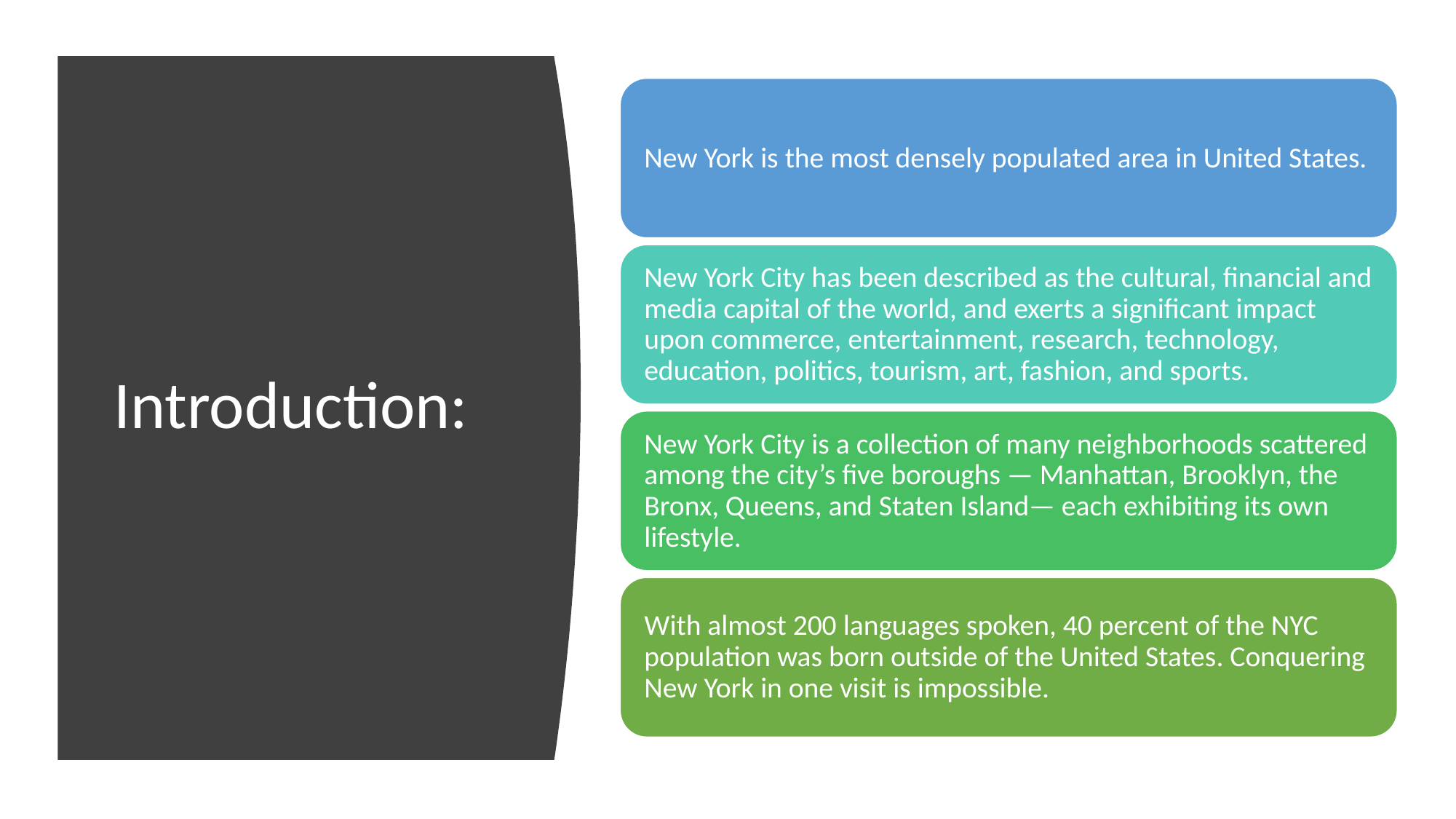

New York is the most densely populated area in United States.
New York City has been described as the cultural, financial and media capital of the world, and exerts a significant impact upon commerce, entertainment, research, technology, education, politics, tourism, art, fashion, and sports.
New York City is a collection of many neighborhoods scattered among the city’s five boroughs — Manhattan, Brooklyn, the Bronx, Queens, and Staten Island— each exhibiting its own lifestyle.
With almost 200 languages spoken, 40 percent of the NYC population was born outside of the United States. Conquering New York in one visit is impossible.

# Introduction: